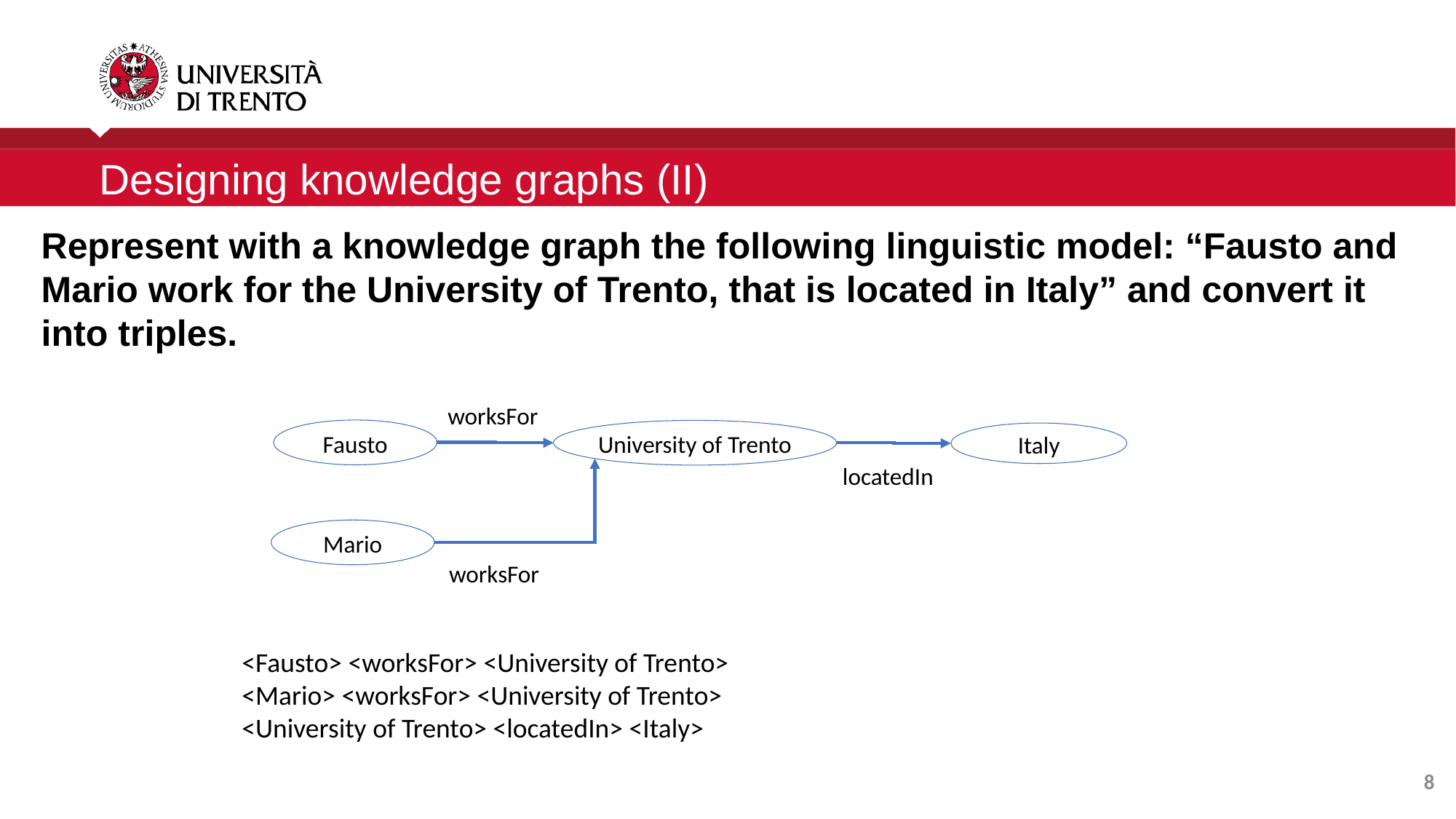

Designing knowledge graphs (II)
Represent with a knowledge graph the following linguistic model: “Fausto and Mario work for the University of Trento, that is located in Italy” and convert it into triples.

worksFor
Fausto
University of Trento
Italy
locatedIn
Mario
worksFor

<Fausto> <worksFor> <University of Trento>
<Mario> <worksFor> <University of Trento>
<University of Trento> <locatedIn> <Italy>
8